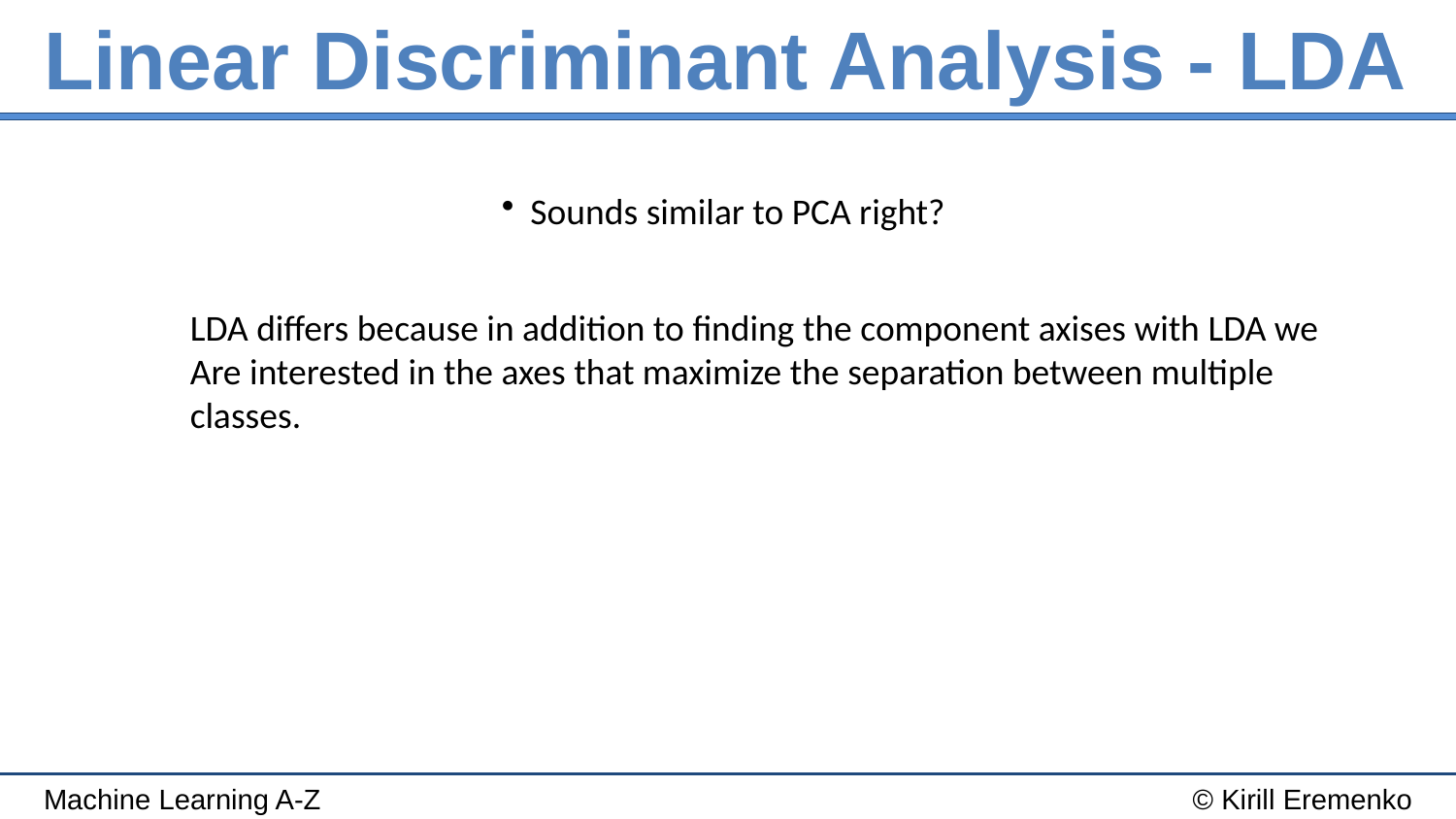

# Linear Discriminant Analysis - LDA
Sounds similar to PCA right?
LDA differs because in addition to finding the component axises with LDA we
Are interested in the axes that maximize the separation between multiple
classes.